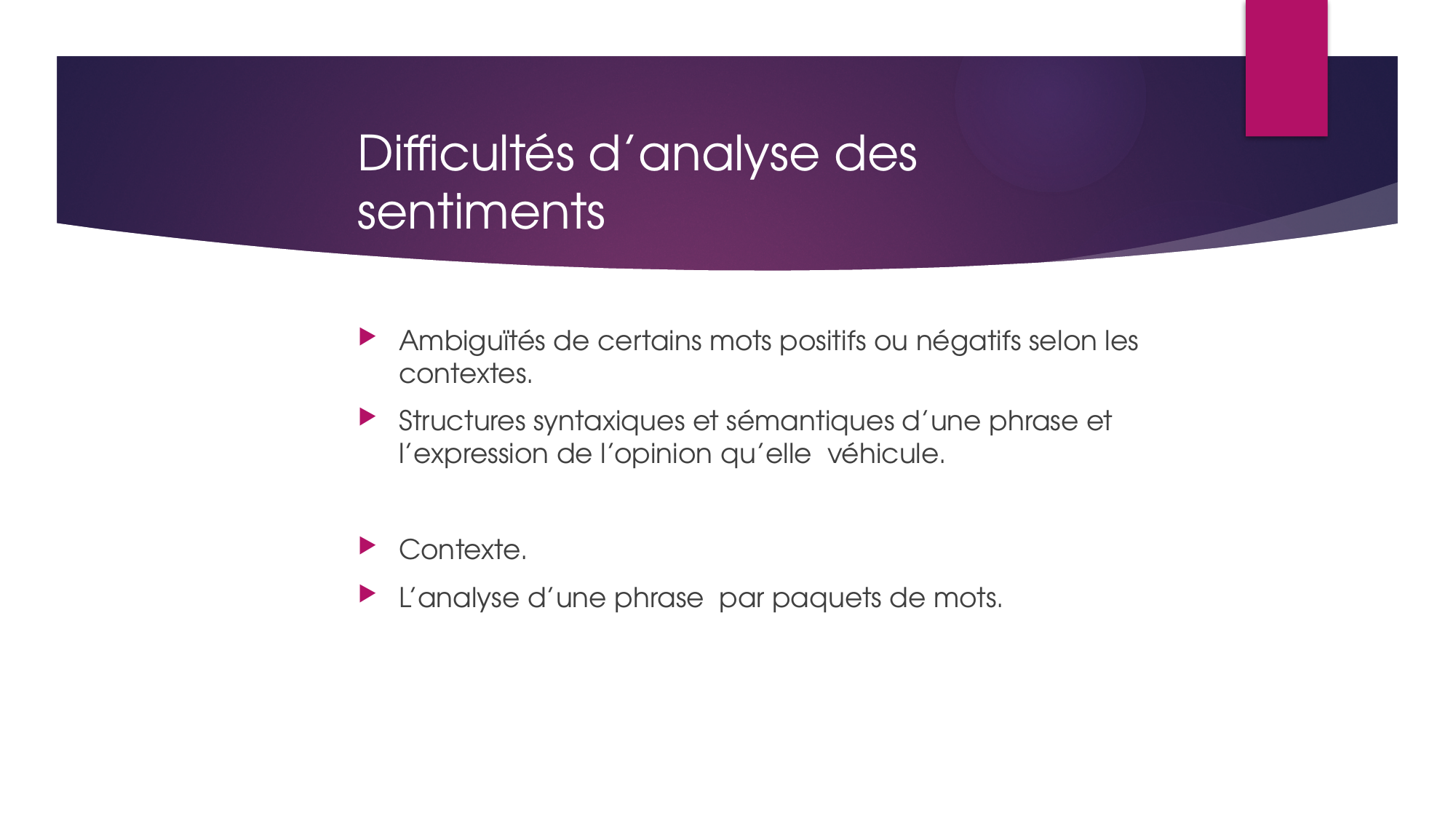

Difficultés d’analyse des sentiments
Ambiguïtés de certains mots positifs ou négatifs selon les contextes.
Structures syntaxiques et sémantiques d’une phrase et l’expression de l’opinion qu’elle  véhicule.

Contexte.
L’analyse d’une phrase  par paquets de mots.